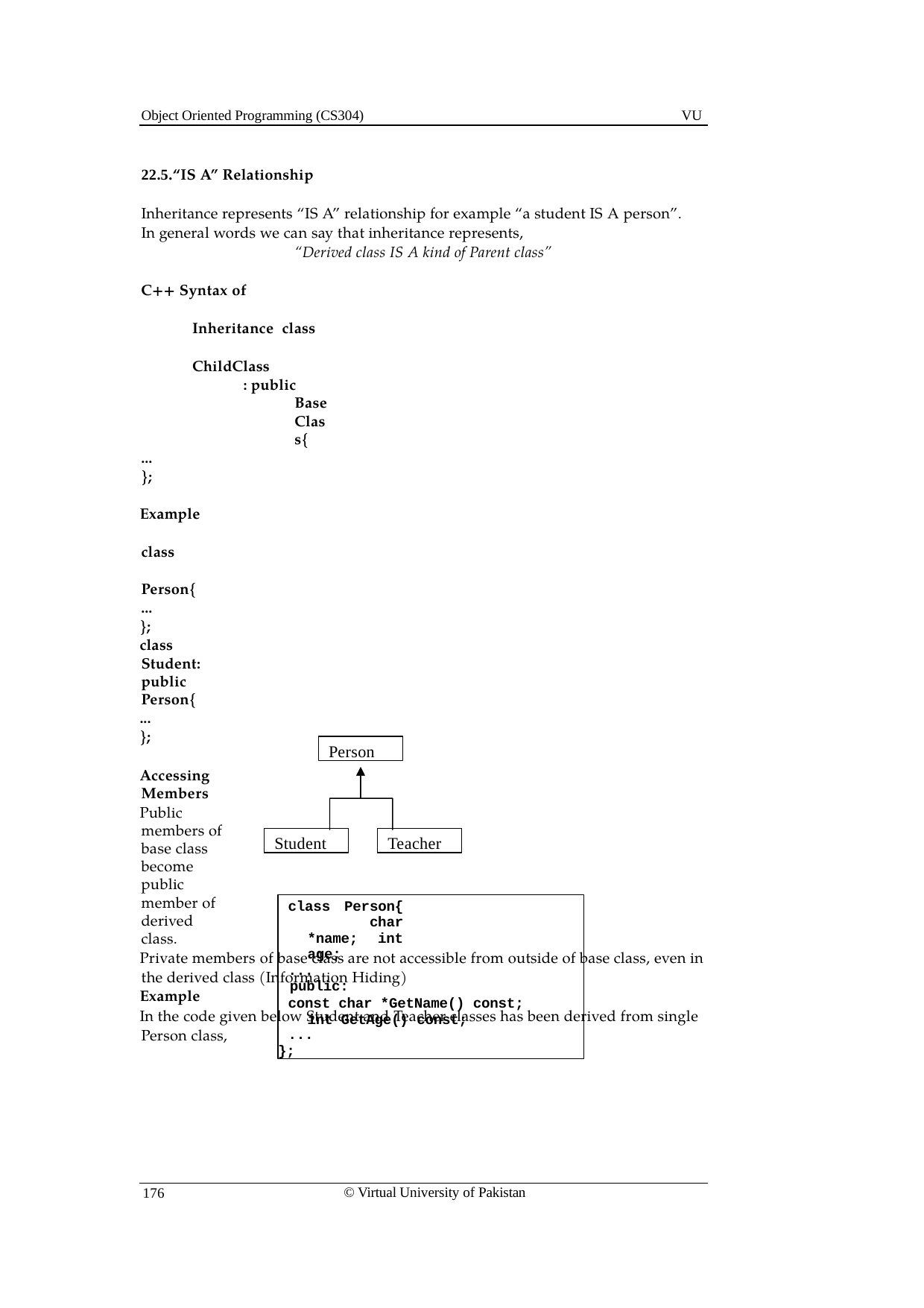

Object Oriented Programming (CS304)
VU

22.5.“IS A” Relationship

Inheritance represents “IS A” relationship for example “a student IS A person”.  In general words we can say that inheritance represents,
“Derived class IS A kind of Parent class”
C++ Syntax of Inheritance  class ChildClass
: public BaseClass{
...
};
Example  class Person{
...
};
class Student: public Person{
...
};

Accessing Members
Public members of base class become public member of derived class.
Private members of base class are not accessible from outside of base class, even in  the derived class (Information Hiding)
Example
In the code given below Student and Teacher classes has been derived from single  Person class,
Person

Student
Teacher
class Person{  char *name;  int age;
...
public:
const char *GetName() const;  int GetAge() const;
...
};
© Virtual University of Pakistan

176